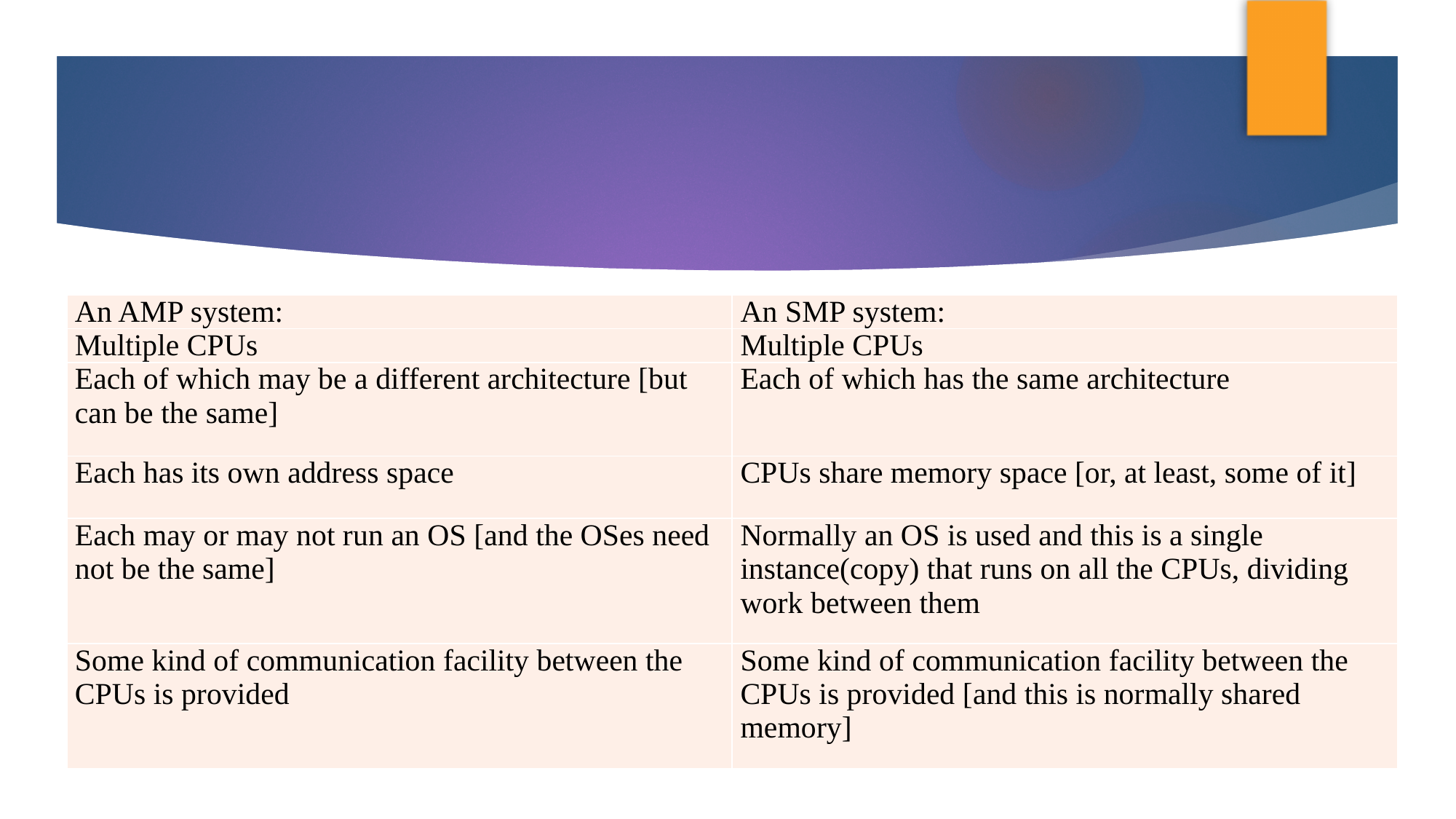

#
| An AMP system: | An SMP system: |
| --- | --- |
| Multiple CPUs | Multiple CPUs |
| Each of which may be a different architecture [but can be the same] | Each of which has the same architecture |
| Each has its own address space | CPUs share memory space [or, at least, some of it] |
| Each may or may not run an OS [and the OSes need not be the same] | Normally an OS is used and this is a single instance(copy) that runs on all the CPUs, dividing work between them |
| Some kind of communication facility between the CPUs is provided | Some kind of communication facility between the CPUs is provided [and this is normally shared memory] |